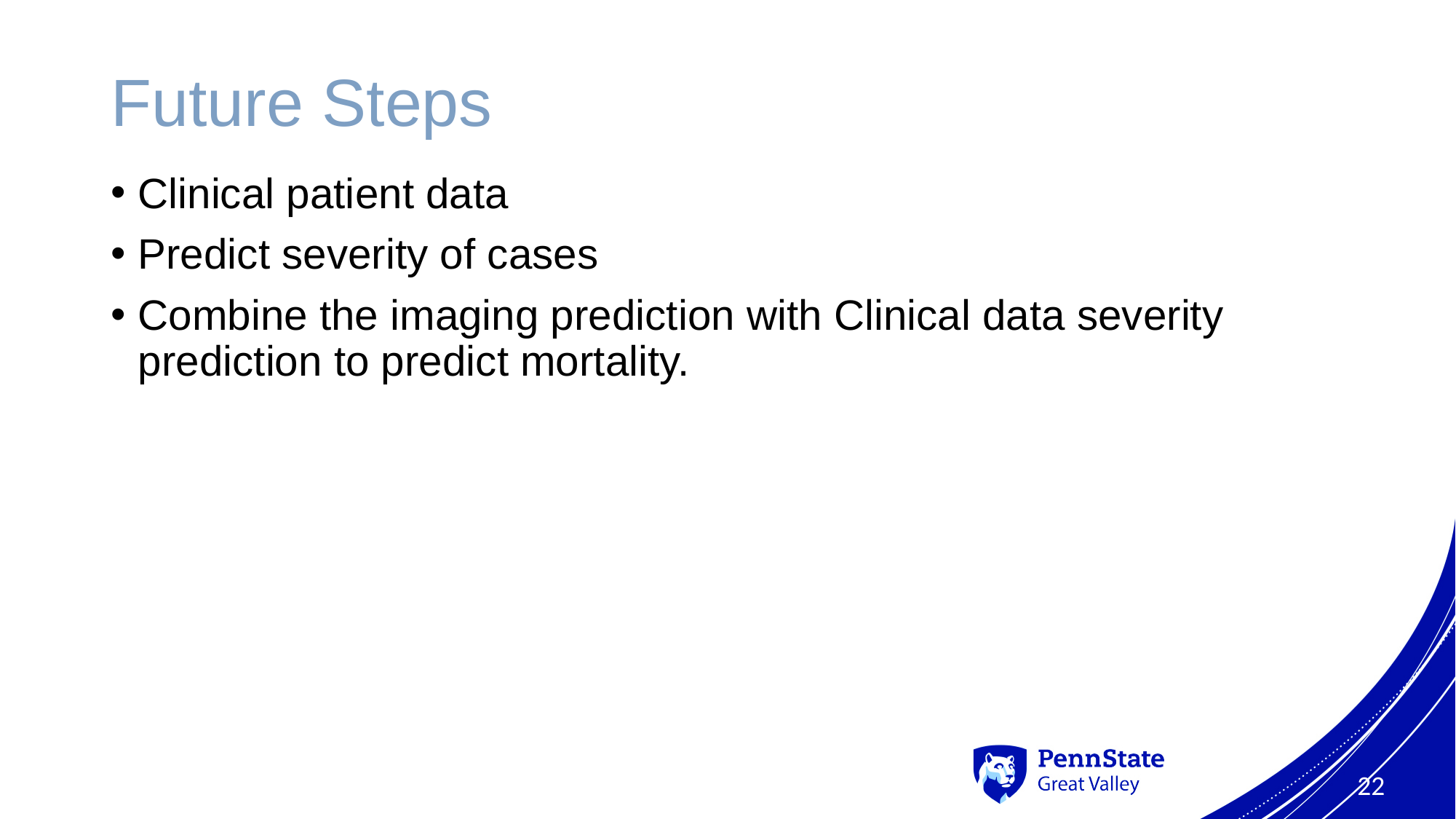

# Future Steps
Clinical patient data
Predict severity of cases
Combine the imaging prediction with Clinical data severity prediction to predict mortality.